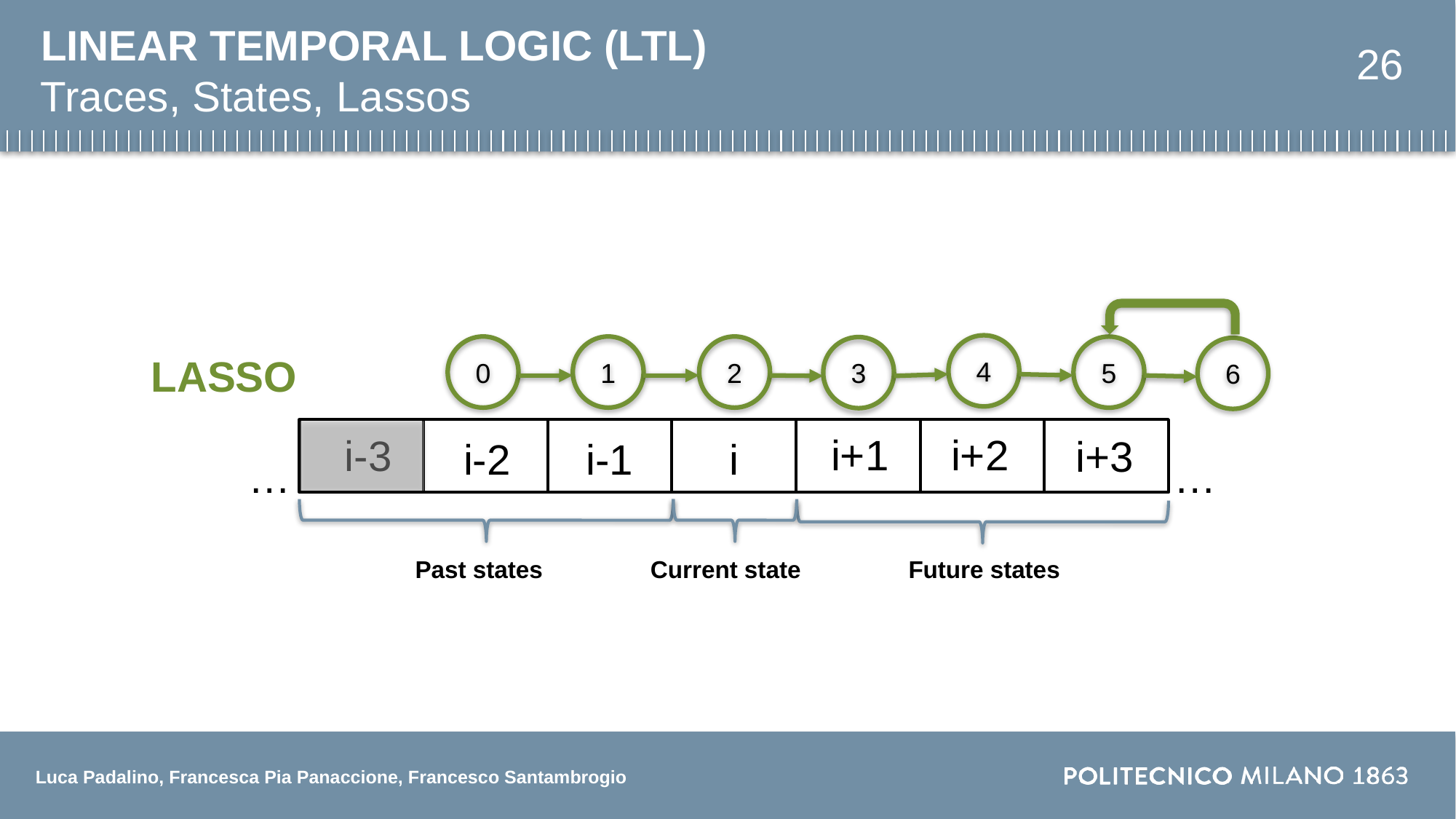

# LINEAR TEMPORAL LOGIC (LTL)
26
Traces, States, Lassos

4
0
1
2
5
3
6
LASSO

i+2
i+1
i-3
i+3
i-2
i-1
i

…
…

Past states
Current state
Future states